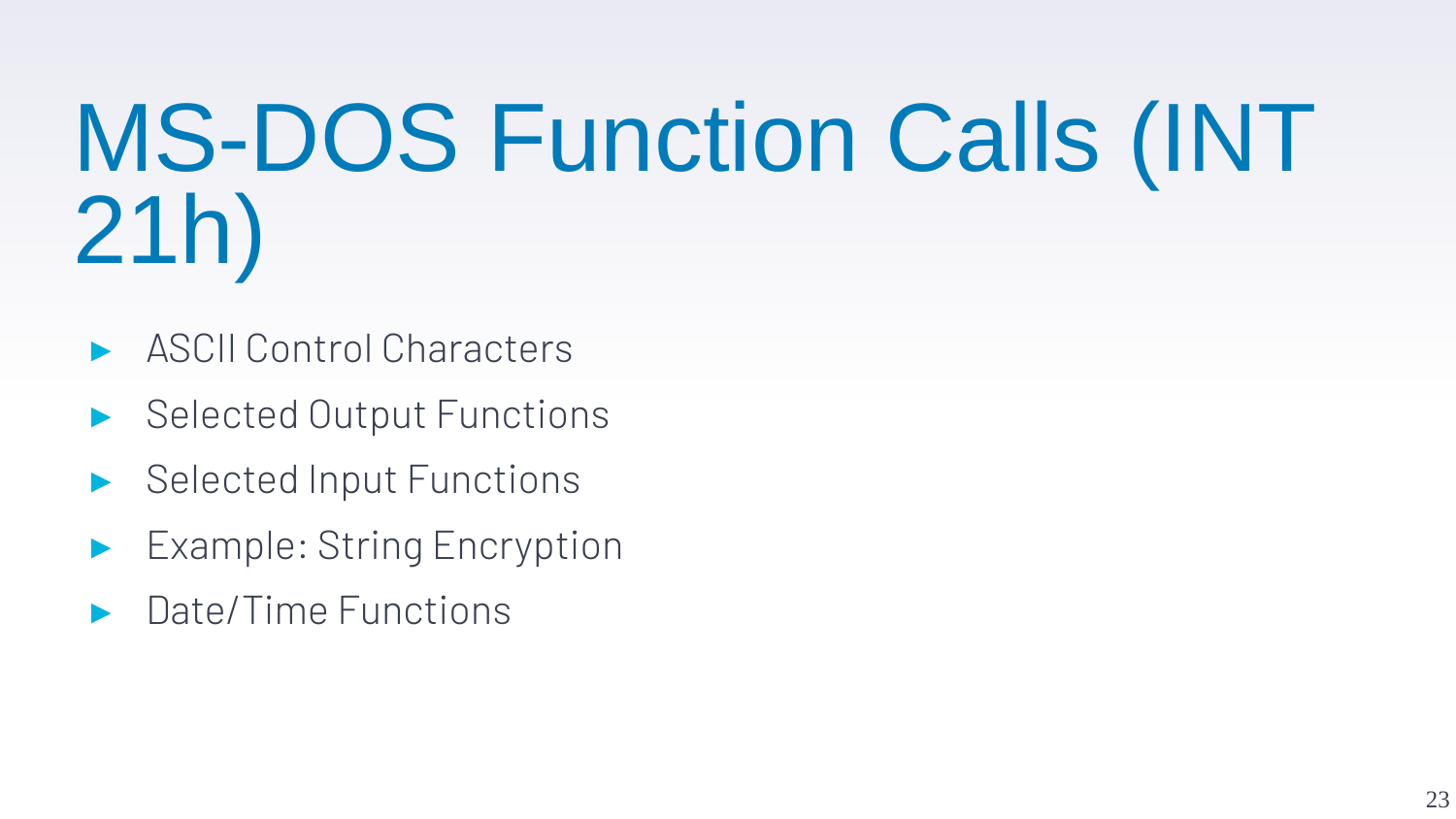

# MS-DOS Function Calls (INT 21h)
ASCII Control Characters
Selected Output Functions
Selected Input Functions
Example: String Encryption
Date/Time Functions
23